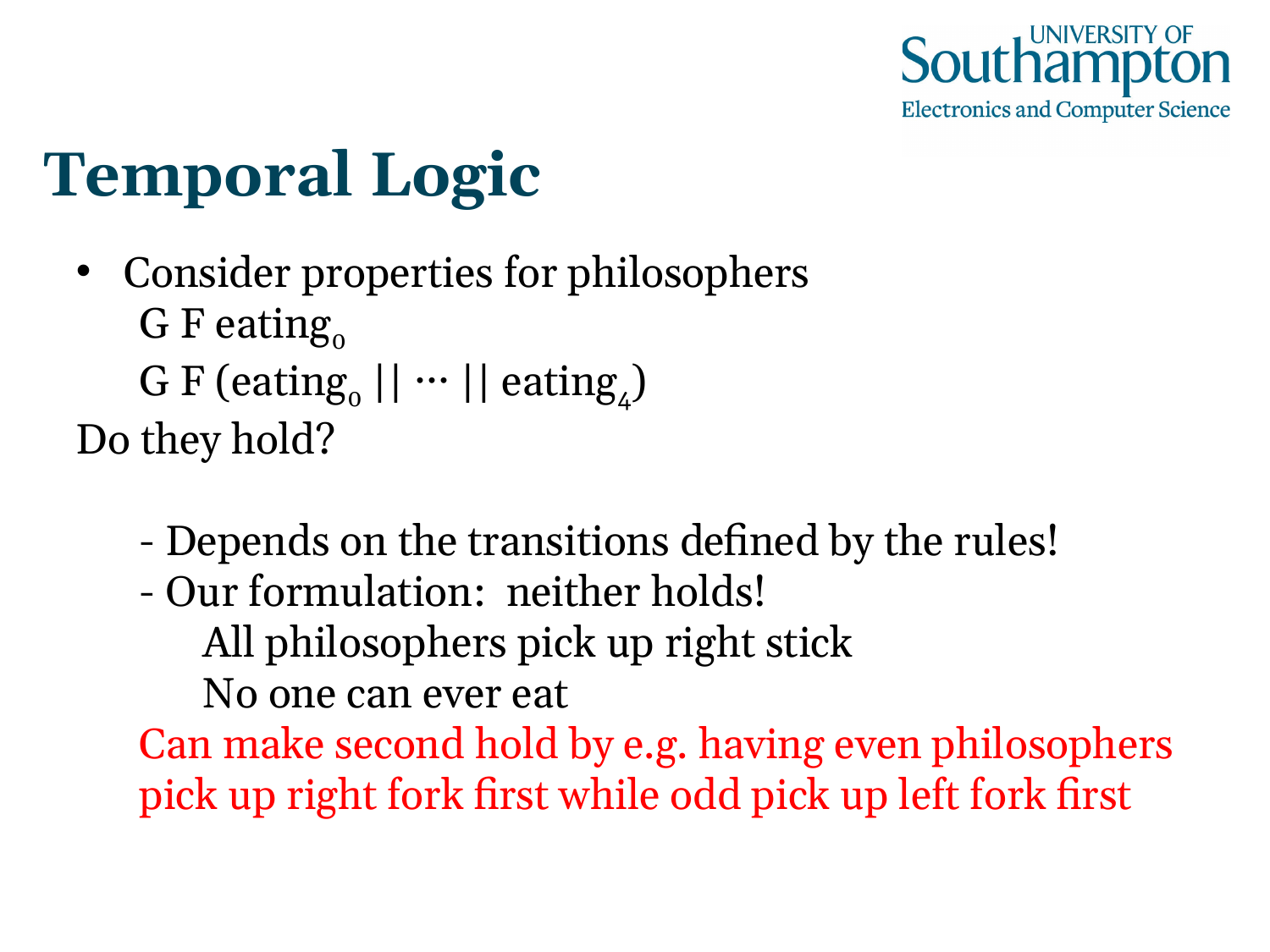

# Temporal Logic
Consider properties for philosophers
G F eating0
G F (eating0 || ··· || eating4)
Do they hold?

- Depends on the transitions defined by the rules!
- Our formulation:  neither holds!
All philosophers pick up right stick
No one can ever eat
Can make second hold by e.g. having even philosophers pick up right fork first while odd pick up left fork first